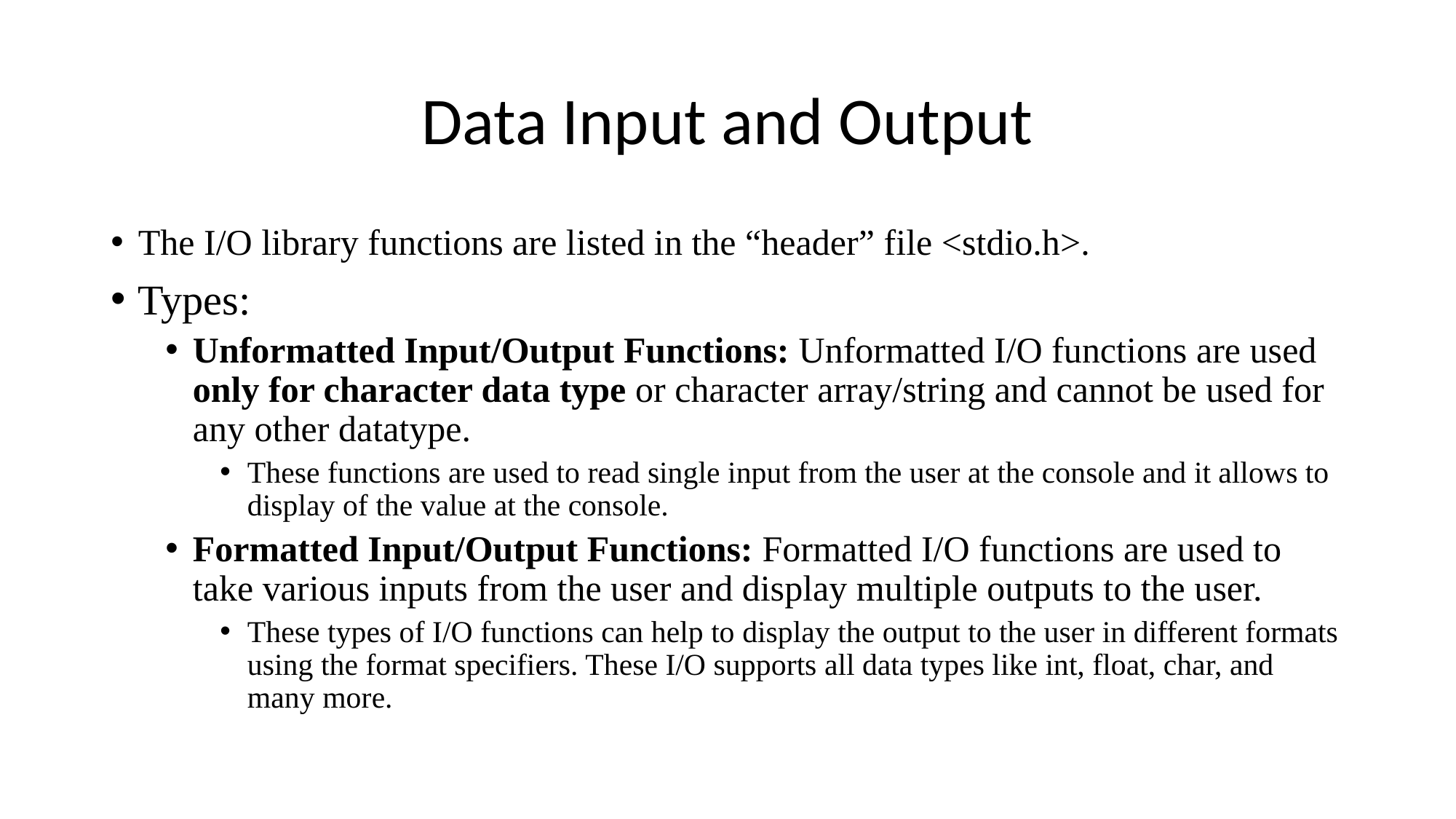

# Data Input and Output
The I/O library functions are listed in the “header” file <stdio.h>.
Types:
Unformatted Input/Output Functions: Unformatted I/O functions are used only for character data type or character array/string and cannot be used for any other datatype.
These functions are used to read single input from the user at the console and it allows to display of the value at the console.
Formatted Input/Output Functions: Formatted I/O functions are used to take various inputs from the user and display multiple outputs to the user.
These types of I/O functions can help to display the output to the user in different formats using the format specifiers. These I/O supports all data types like int, float, char, and many more.